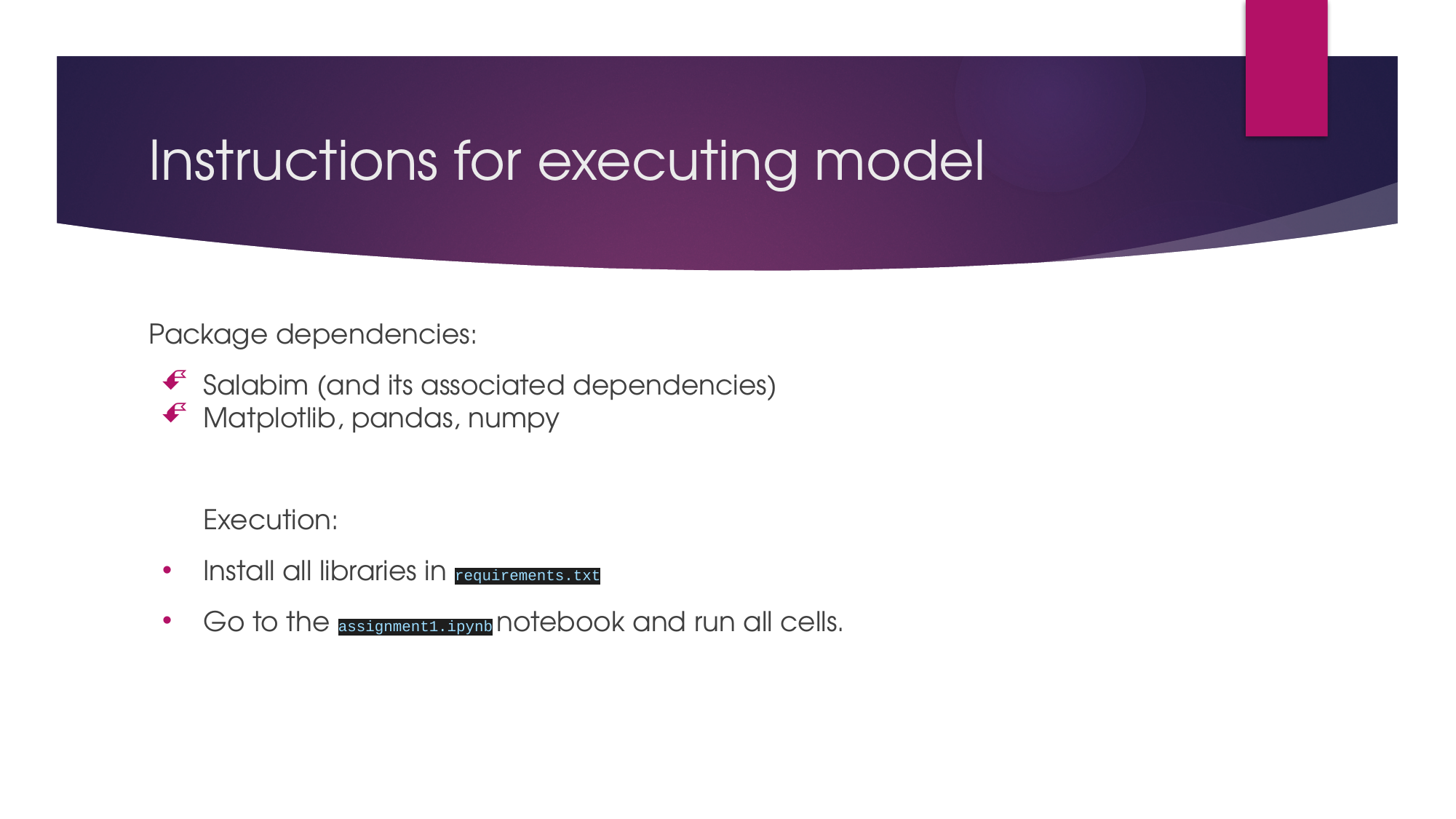

# Instructions for executing model
Package dependencies:
Salabim (and its associated dependencies)
Matplotlib, pandas, numpy

Execution:
Install all libraries in requirements.txt
Go to the assignment1.ipynb notebook and run all cells.